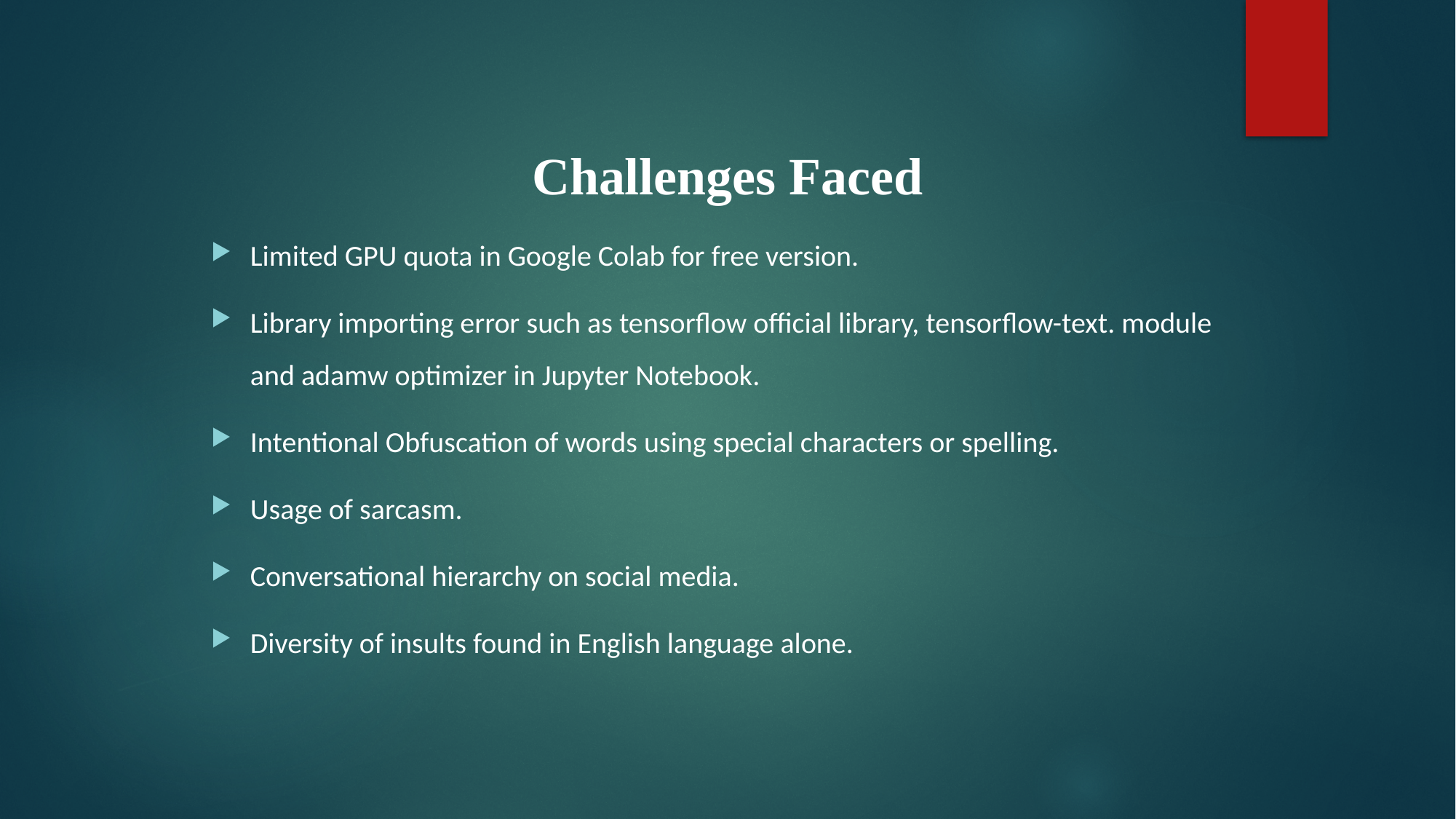

Challenges Faced
Limited GPU quota in Google Colab for free version.
Library importing error such as tensorflow official library, tensorflow-text. module and adamw optimizer in Jupyter Notebook.
Intentional Obfuscation of words using special characters or spelling.
Usage of sarcasm.
Conversational hierarchy on social media.
Diversity of insults found in English language alone.